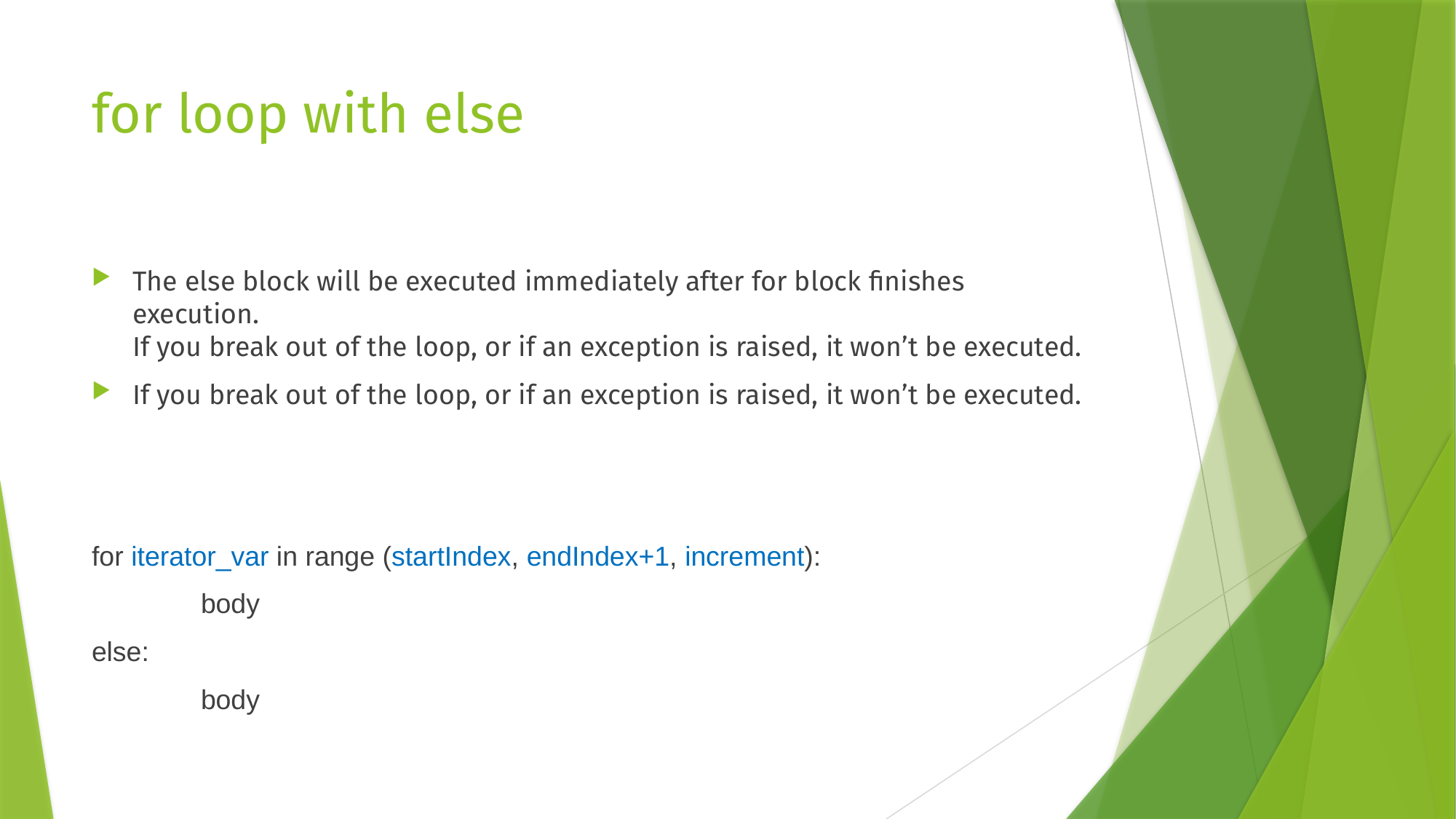

# for loop with else
The else block will be executed immediately after for block finishes execution.
If you break out of the loop, or if an exception is raised, it won’t be executed.
If you break out of the loop, or if an exception is raised, it won’t be executed.

for iterator_var in range (startIndex, endIndex+1, increment):
	body
else:
	body